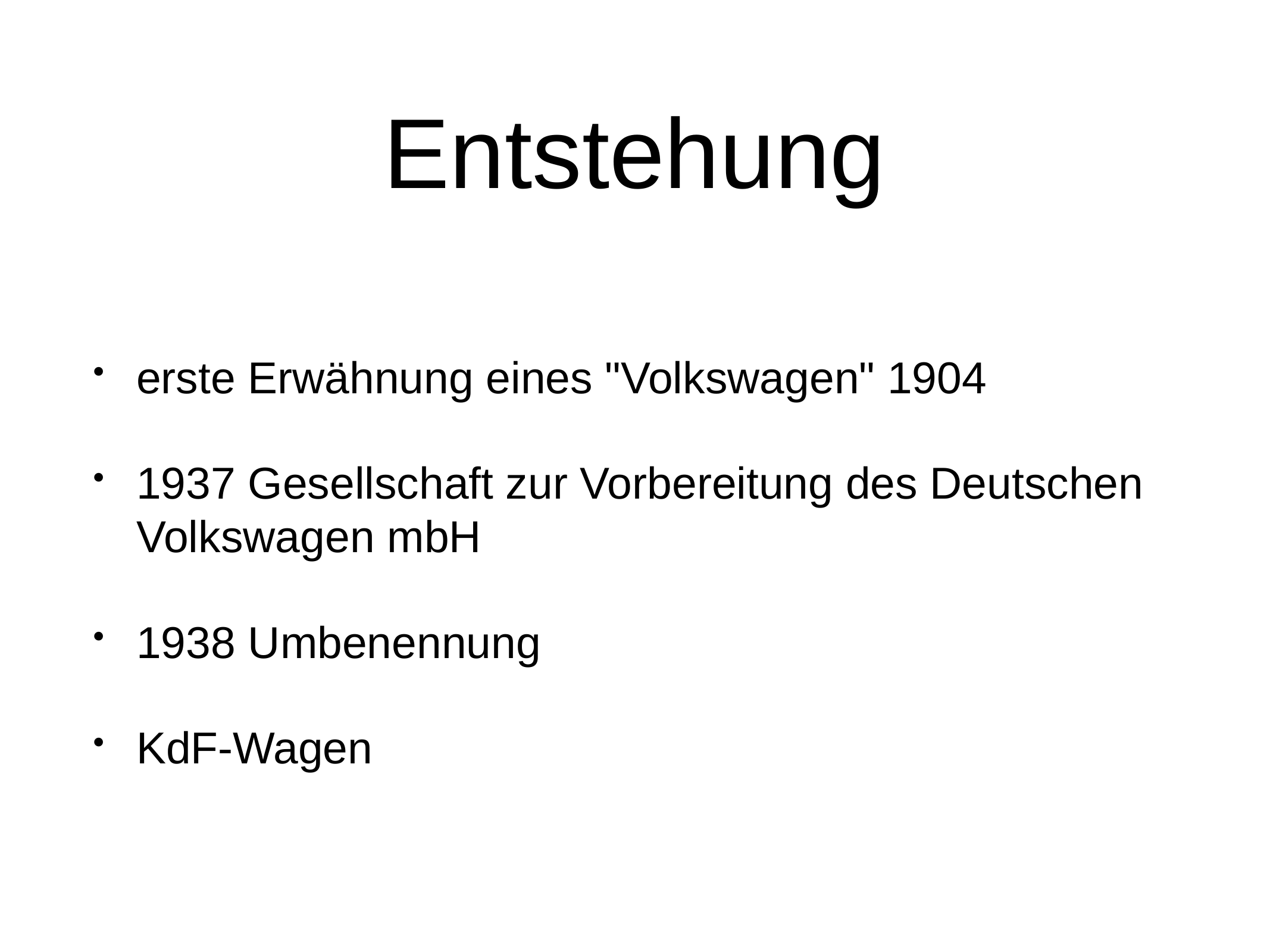

# Entstehung
erste Erwähnung eines "Volkswagen" 1904
1937 Gesellschaft zur Vorbereitung des Deutschen Volkswagen mbH
1938 Umbenennung
KdF-Wagen